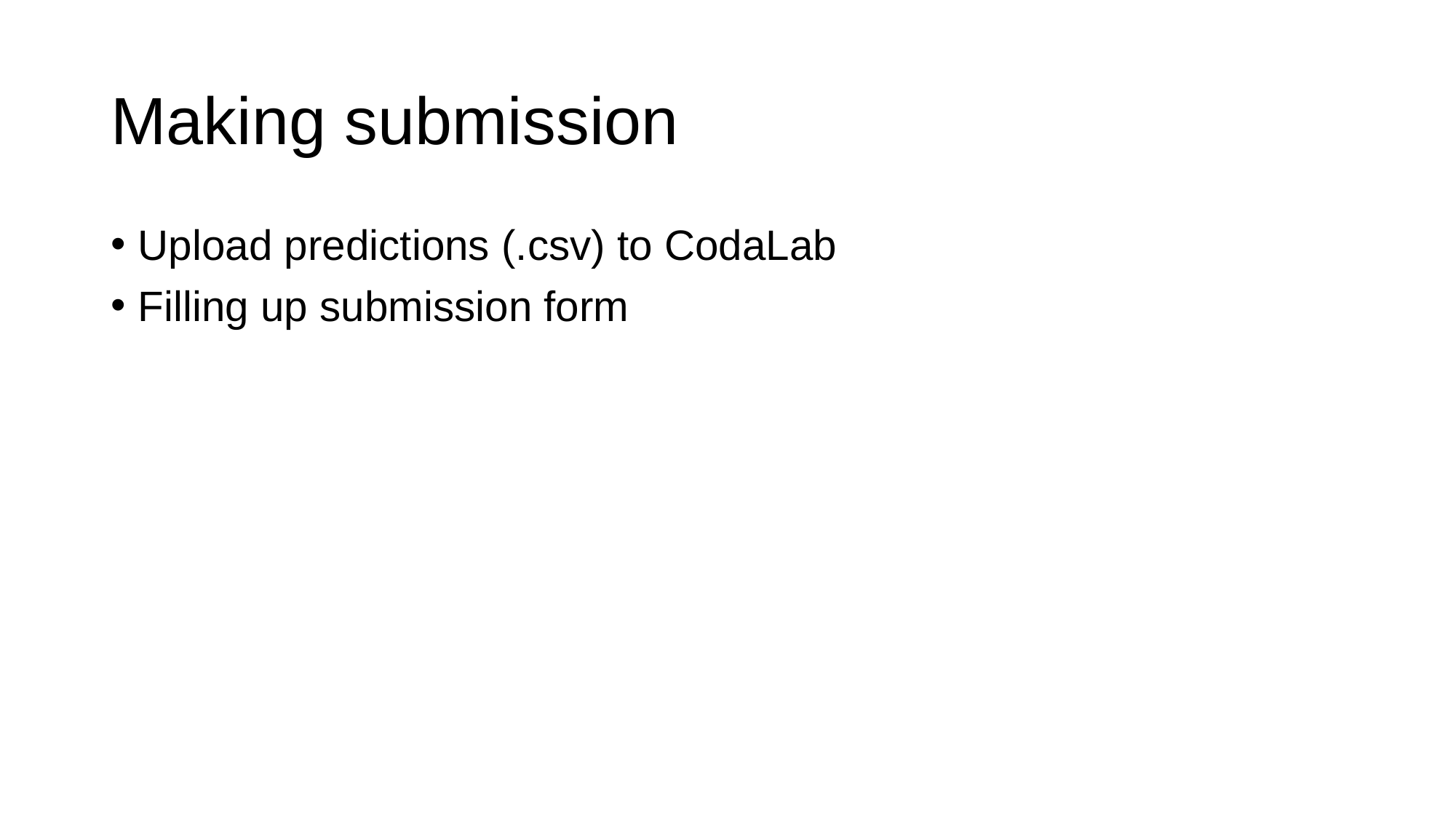

# Making submission
Upload predictions (.csv) to CodaLab
Filling up submission form